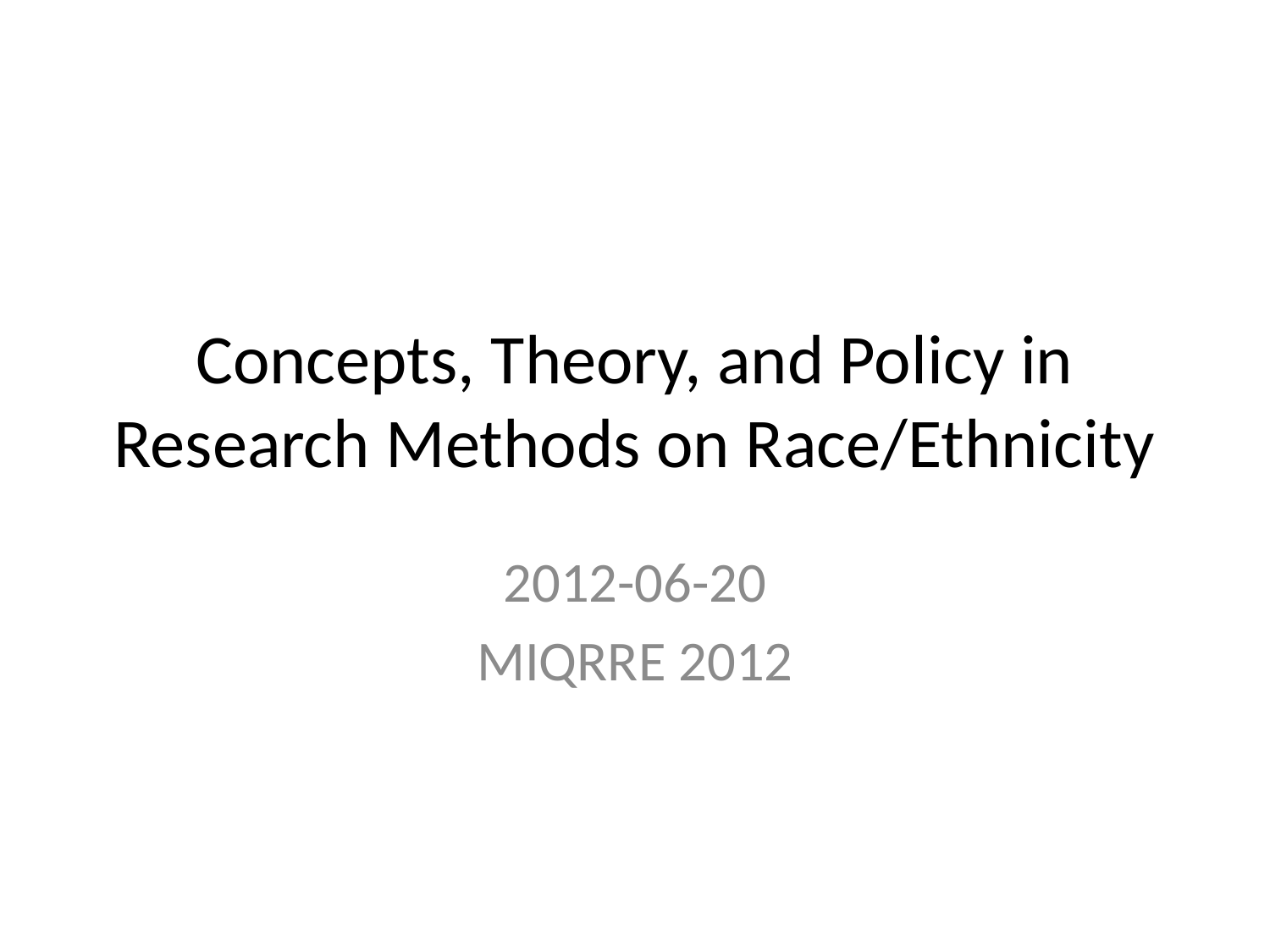

# Concepts, Theory, and Policy in Research Methods on Race/Ethnicity
2012-06-20
MIQRRE 2012